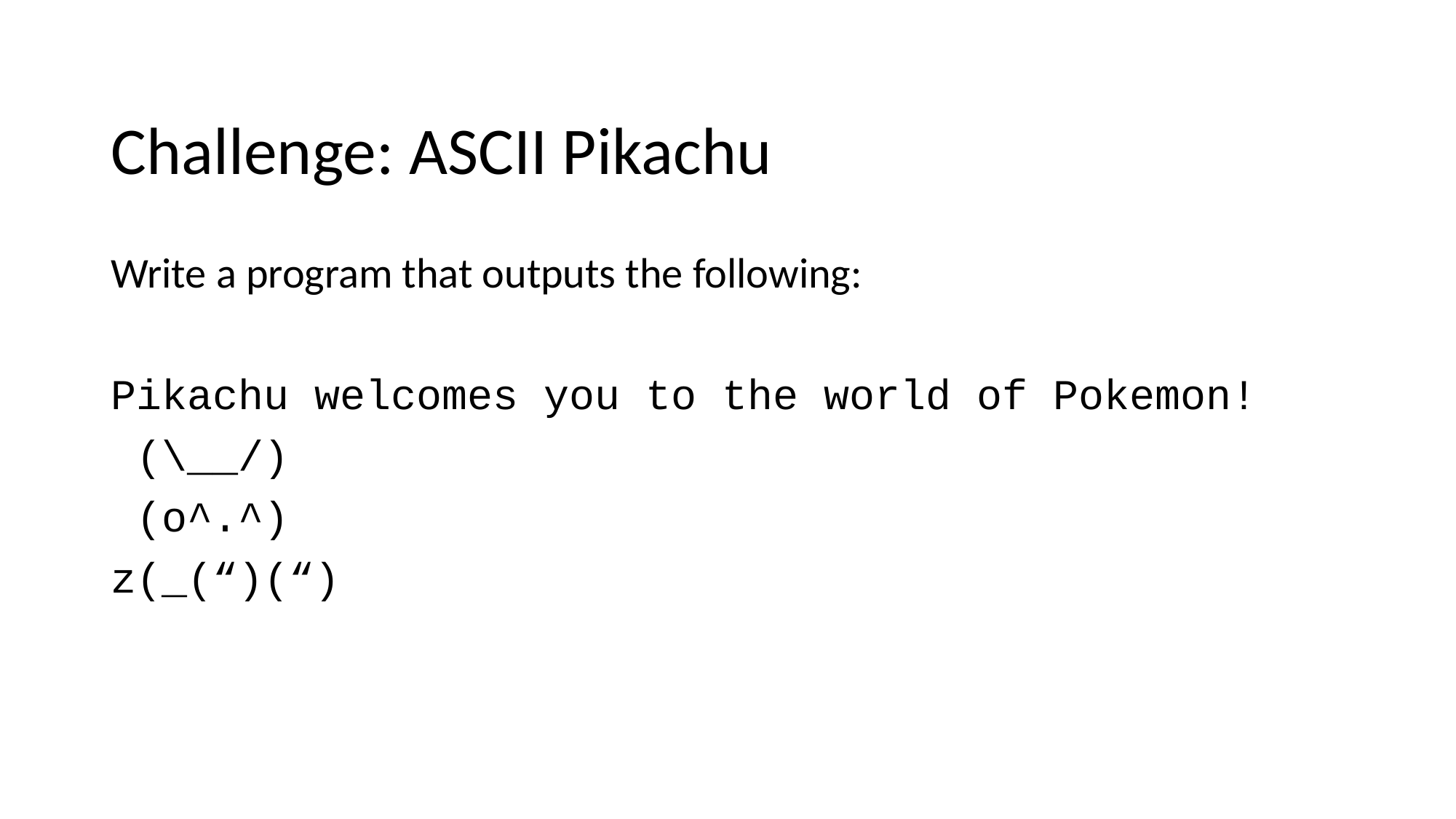

# Challenge: ASCII Pikachu
Write a program that outputs the following:

Pikachu welcomes you to the world of Pokemon!
 (\__/)
 (o^.^)
z(_(“)(“)